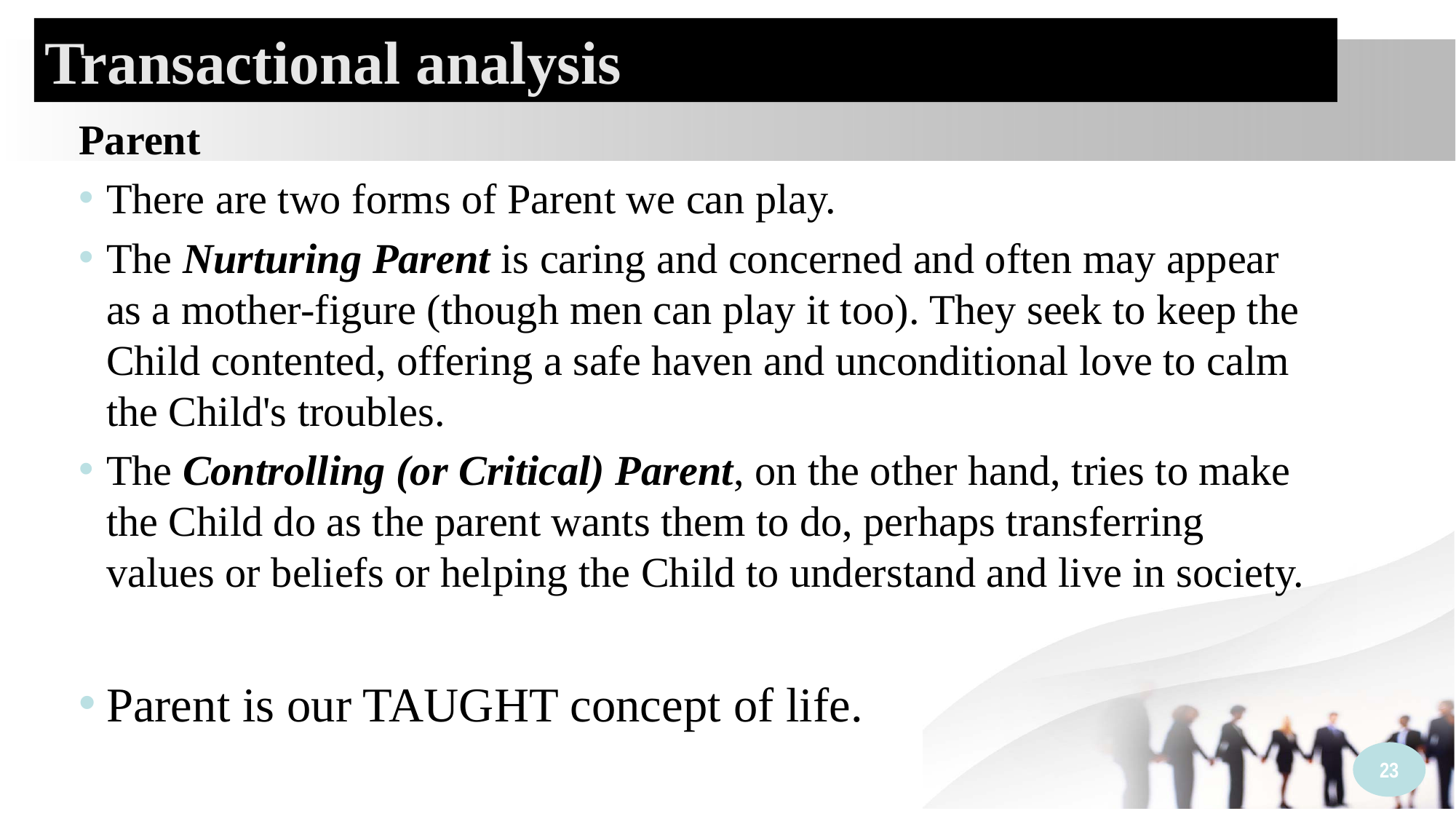

Transactional analysis
Parent
There are two forms of Parent we can play.
The Nurturing Parent is caring and concerned and often may appear as a mother-figure (though men can play it too). They seek to keep the Child contented, offering a safe haven and unconditional love to calm the Child's troubles.
The Controlling (or Critical) Parent, on the other hand, tries to make the Child do as the parent wants them to do, perhaps transferring values or beliefs or helping the Child to understand and live in society.

Parent is our TAUGHT concept of life.

23